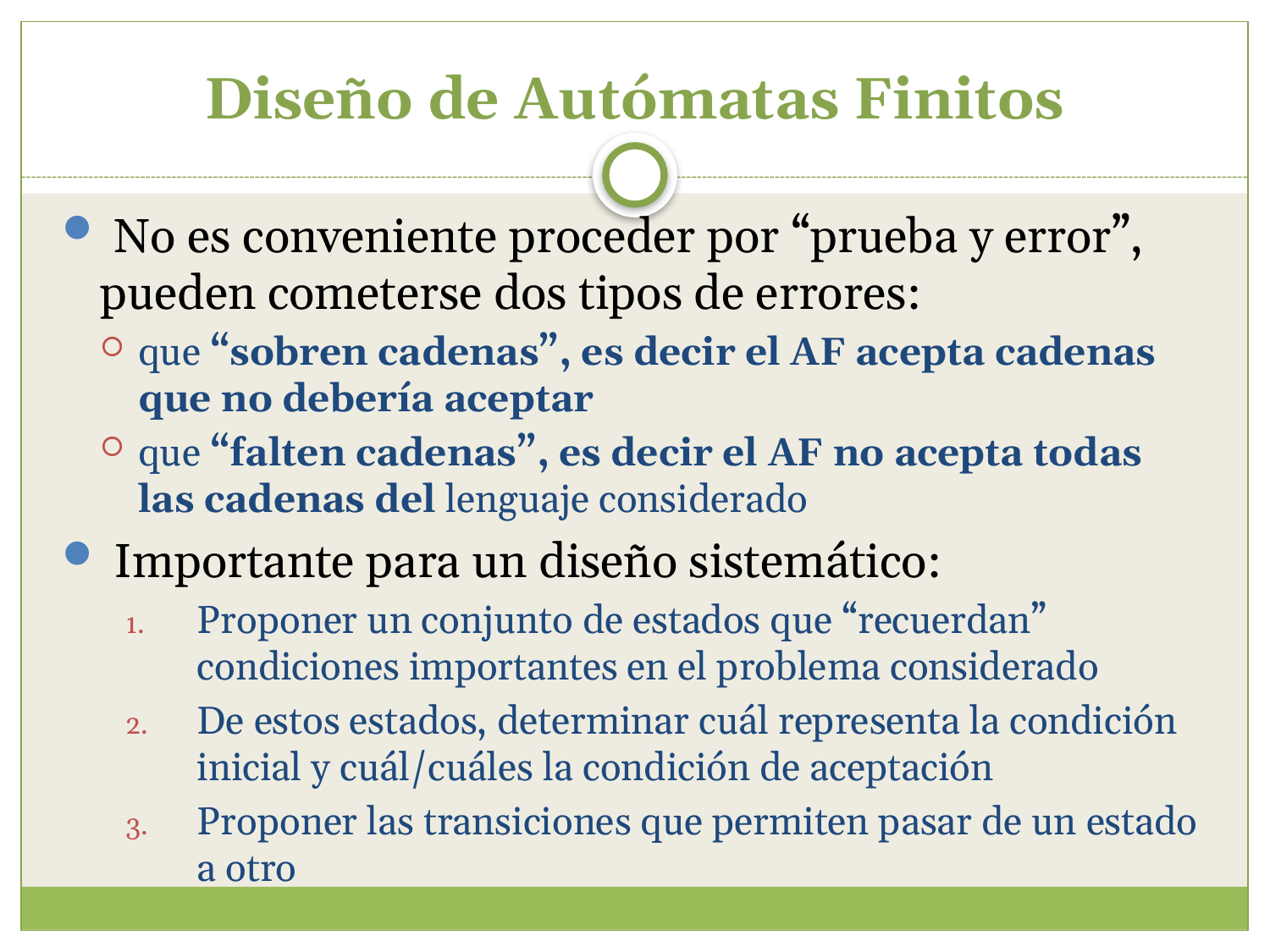

# Diseño de Autómatas Finitos
 No es conveniente proceder por “prueba y error”, pueden cometerse dos tipos de errores:
que “sobren cadenas”, es decir el AF acepta cadenas que no debería aceptar
que “falten cadenas”, es decir el AF no acepta todas las cadenas del lenguaje considerado
 Importante para un diseño sistemático:
Proponer un conjunto de estados que “recuerdan” condiciones importantes en el problema considerado
De estos estados, determinar cuál representa la condición inicial y cuál/cuáles la condición de aceptación
Proponer las transiciones que permiten pasar de un estado a otro